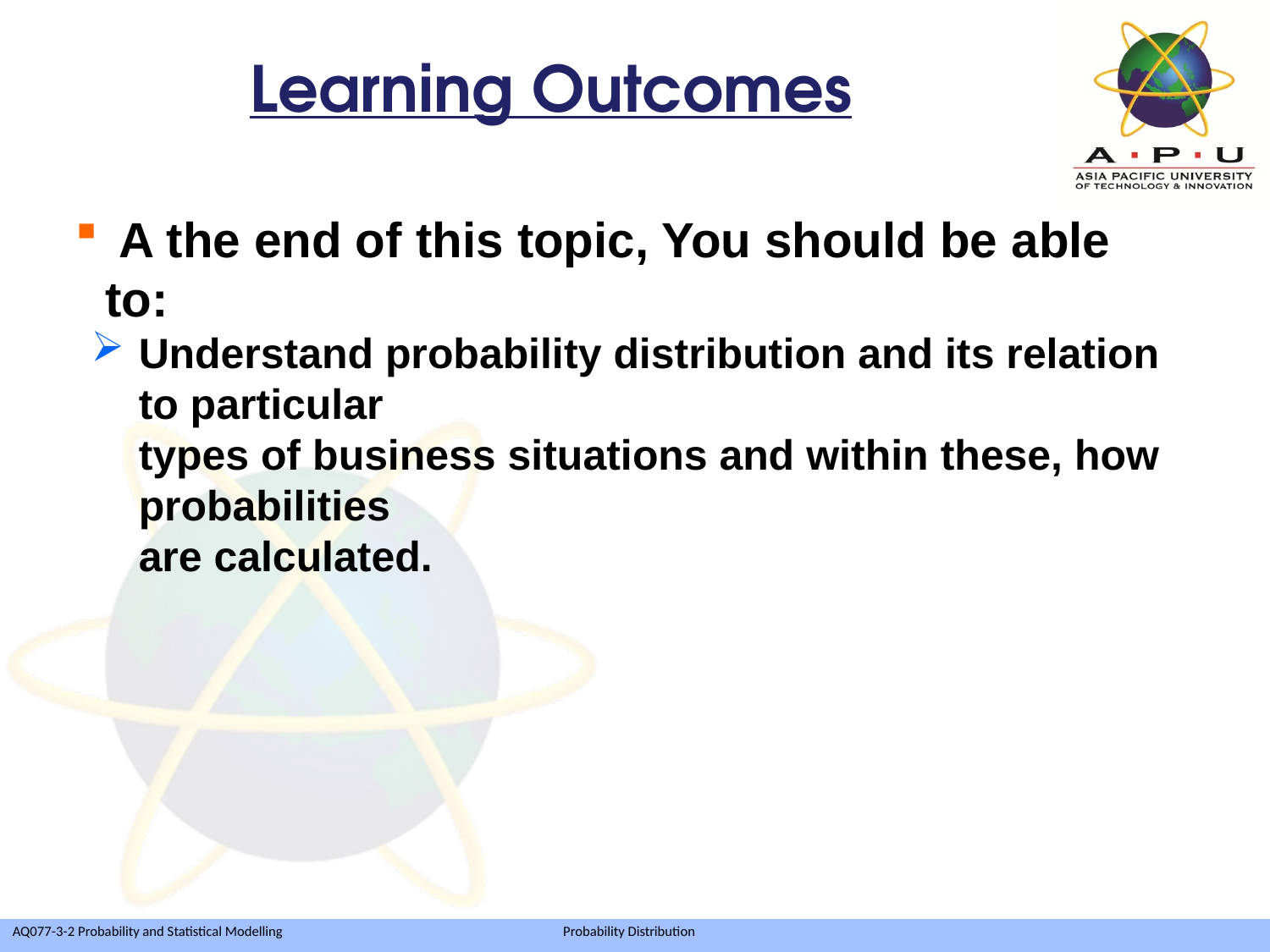

# Learning Outcomes
 A the end of this topic, You should be able to:
Understand probability distribution and its relation to particular
	types of business situations and within these, how probabilities
	are calculated.